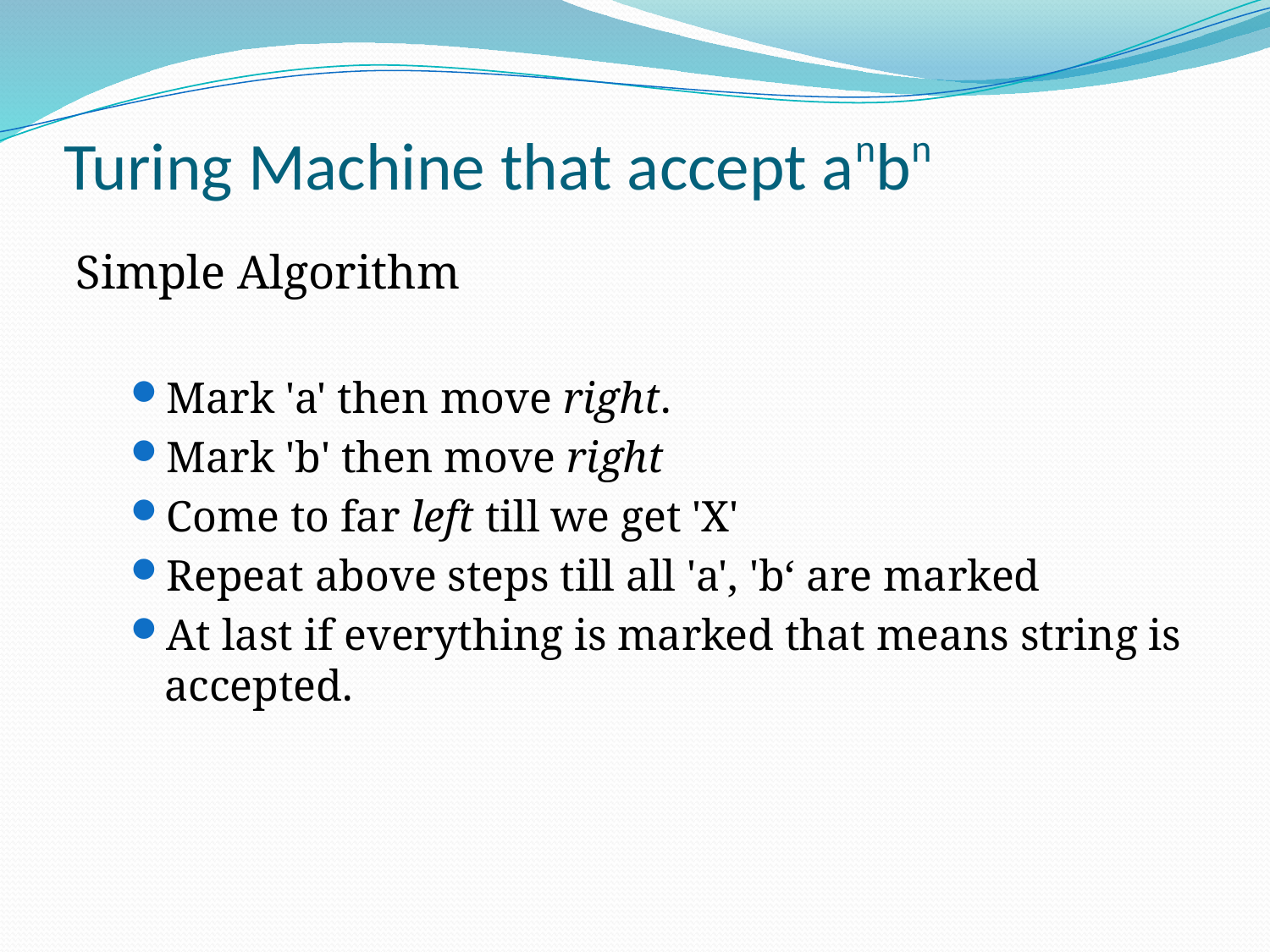

# Turing Machine that accept anbn
Simple Algorithm

Mark 'a' then move right.
Mark 'b' then move right
Come to far left till we get 'X'
Repeat above steps till all 'a', 'b‘ are marked
At last if everything is marked that means string is accepted.